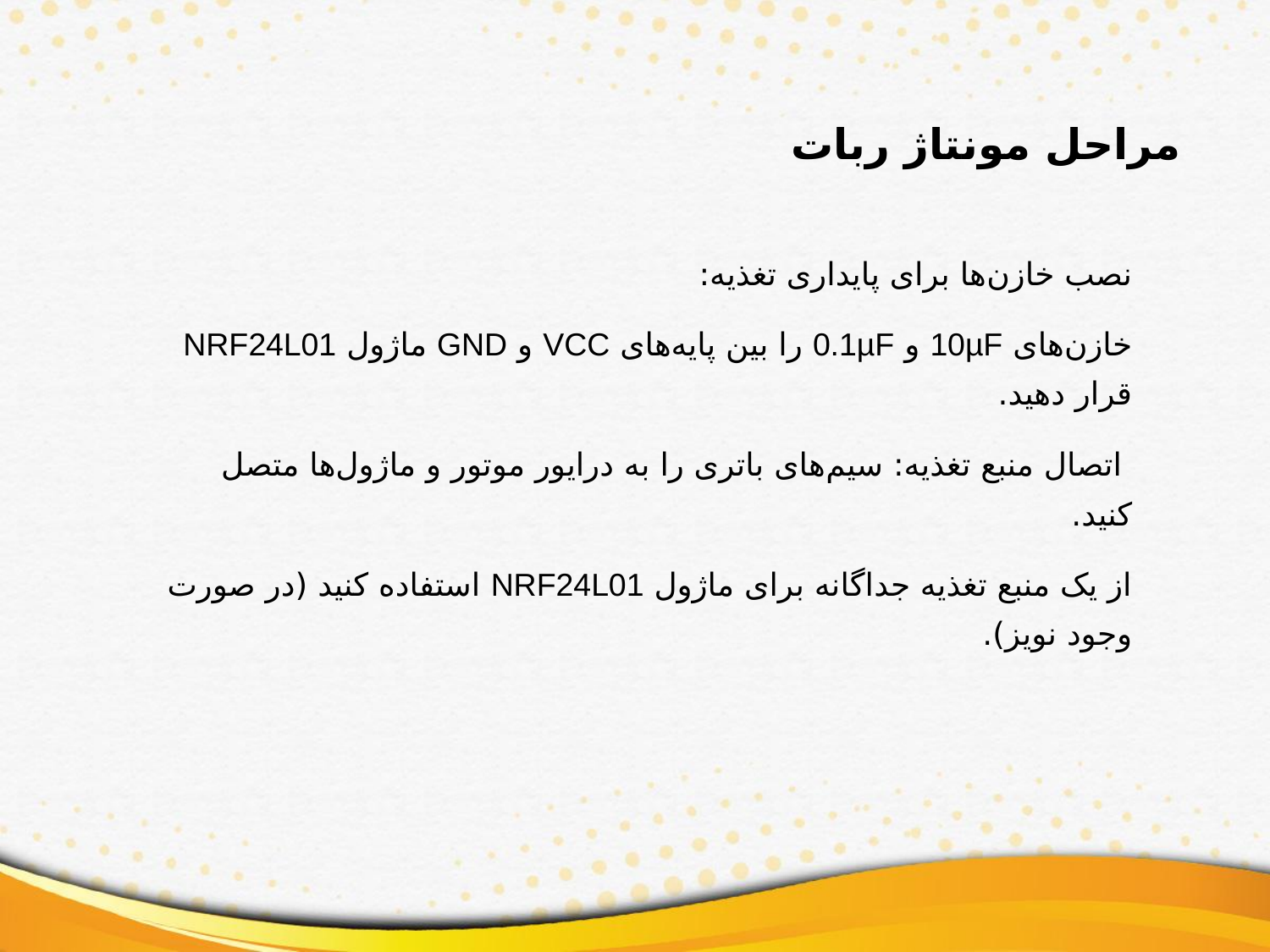

مراحل مونتاژ ربات
نصب خازن‌ها برای پایداری تغذیه:
خازن‌های 10µF و 0.1µF را بین پایه‌های VCC و GND ماژول NRF24L01 قرار دهید.
 اتصال منبع تغذیه: سیم‌های باتری را به درایور موتور و ماژول‌ها متصل کنید.
از یک منبع تغذیه جداگانه برای ماژول NRF24L01 استفاده کنید (در صورت وجود نویز).